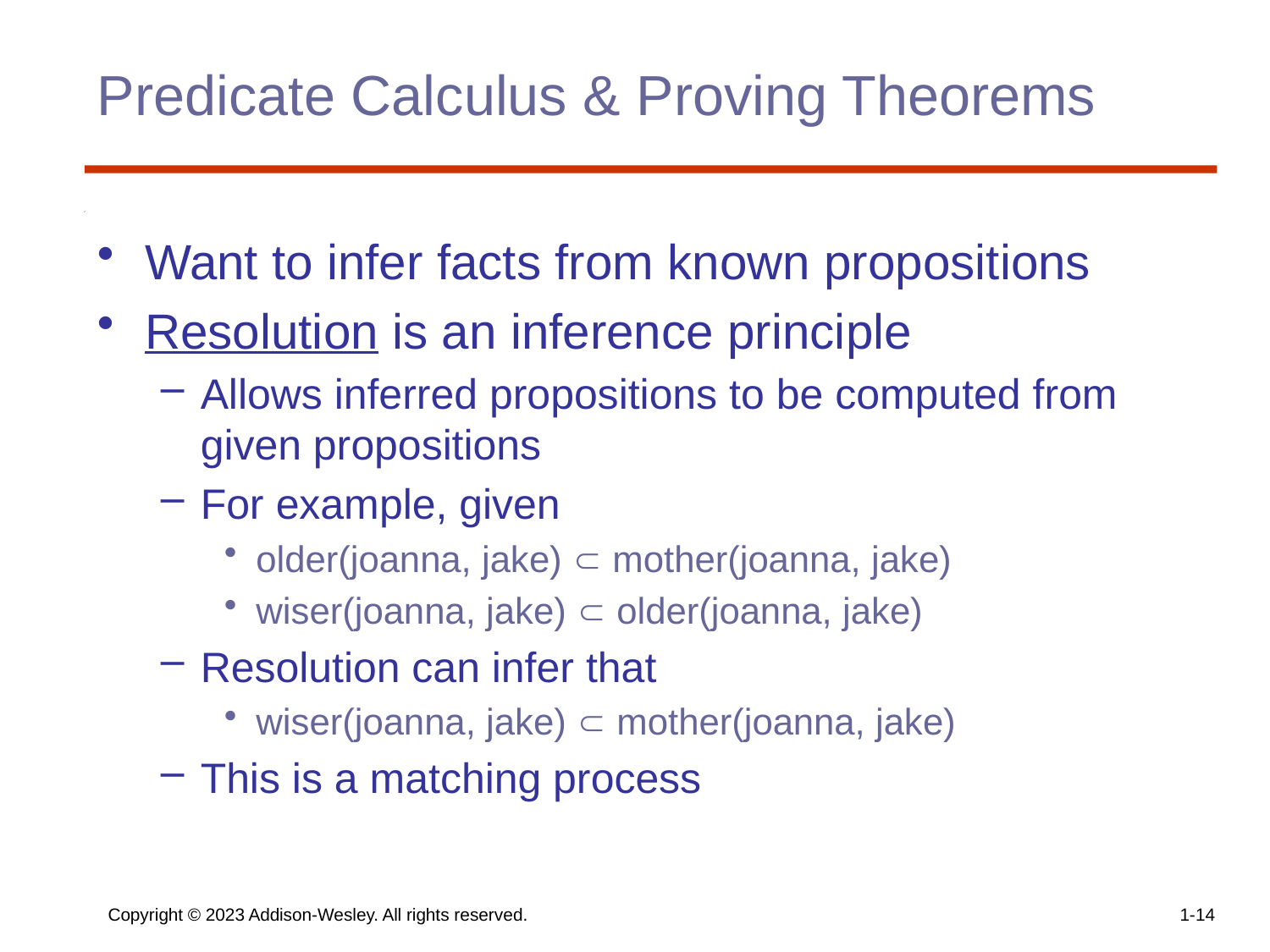

# Predicate Calculus & Proving Theorems
Want to infer facts from known propositions
Resolution is an inference principle
Allows inferred propositions to be computed from given propositions
For example, given
older(joanna, jake) ⊂ mother(joanna, jake)
wiser(joanna, jake) ⊂ older(joanna, jake)
Resolution can infer that
wiser(joanna, jake) ⊂ mother(joanna, jake)
This is a matching process
Copyright © 2023 Addison-Wesley. All rights reserved.
1-14